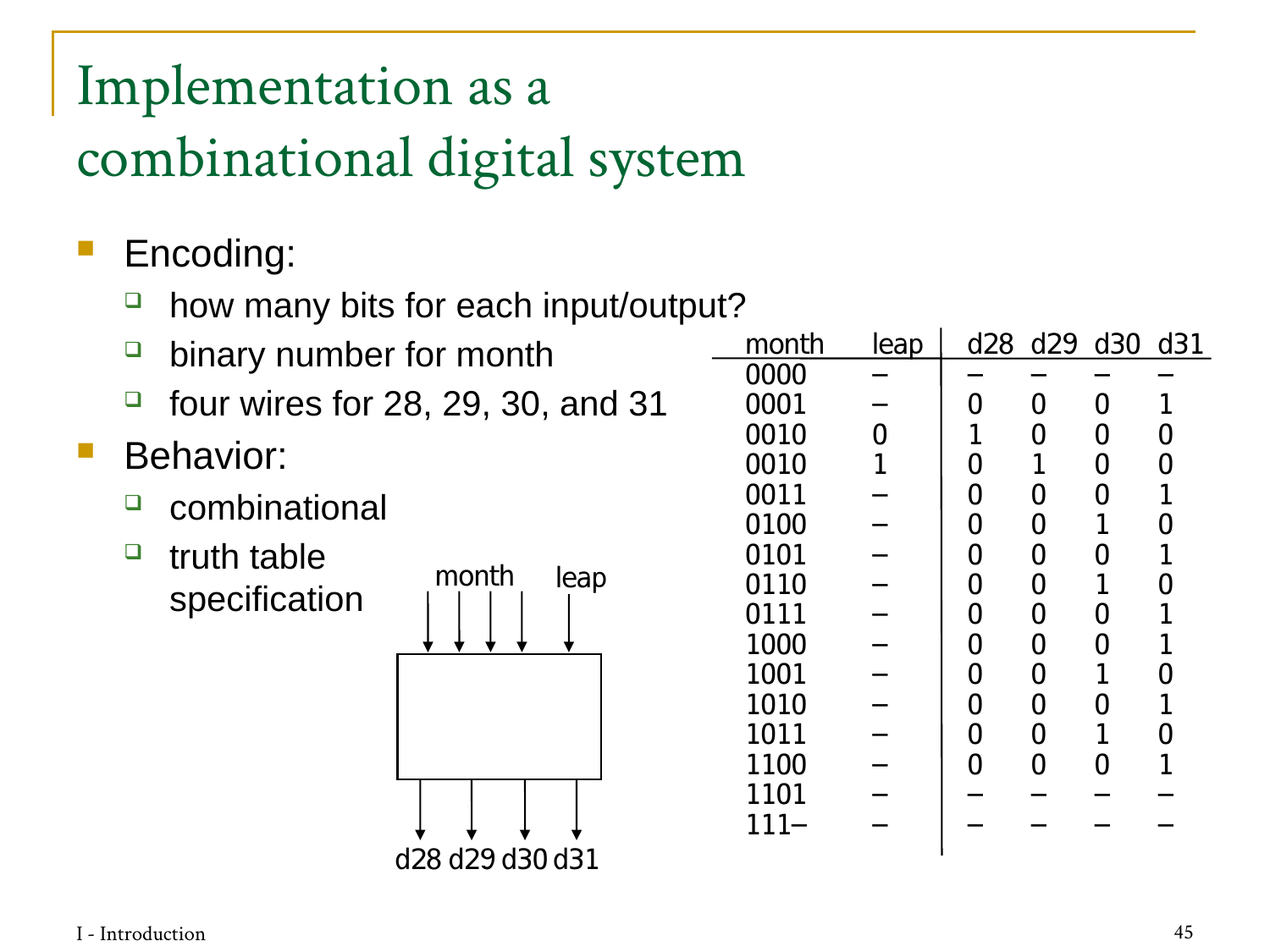

# Implementation as a combinational digital system
Encoding:
how many bits for each input/output?
binary number for month
four wires for 28, 29, 30, and 31
Behavior:
combinational
truth table
specification
month	leap	d28	d29	d30	d31
0000	–	–	–	–	–
0001	–	0	0	0	1
0010	0	1	0	0	0
0010	1	0	1	0	0
0011	–	0	0	0	1
0100	–	0	0	1	0
0101	–	0	0	0	1
0110	–	0	0	1	0
0111	–	0	0	0	1
1000	–	0	0	0	1
1001	–	0	0	1	0
1010	–	0	0	0	1
1011	–	0	0	1	0
1100	–	0	0	0	1
1101	–	–	–	–	–
111–	–	–	–	–	–

month
leap

d28
d29
d30
d31
I - Introduction
45